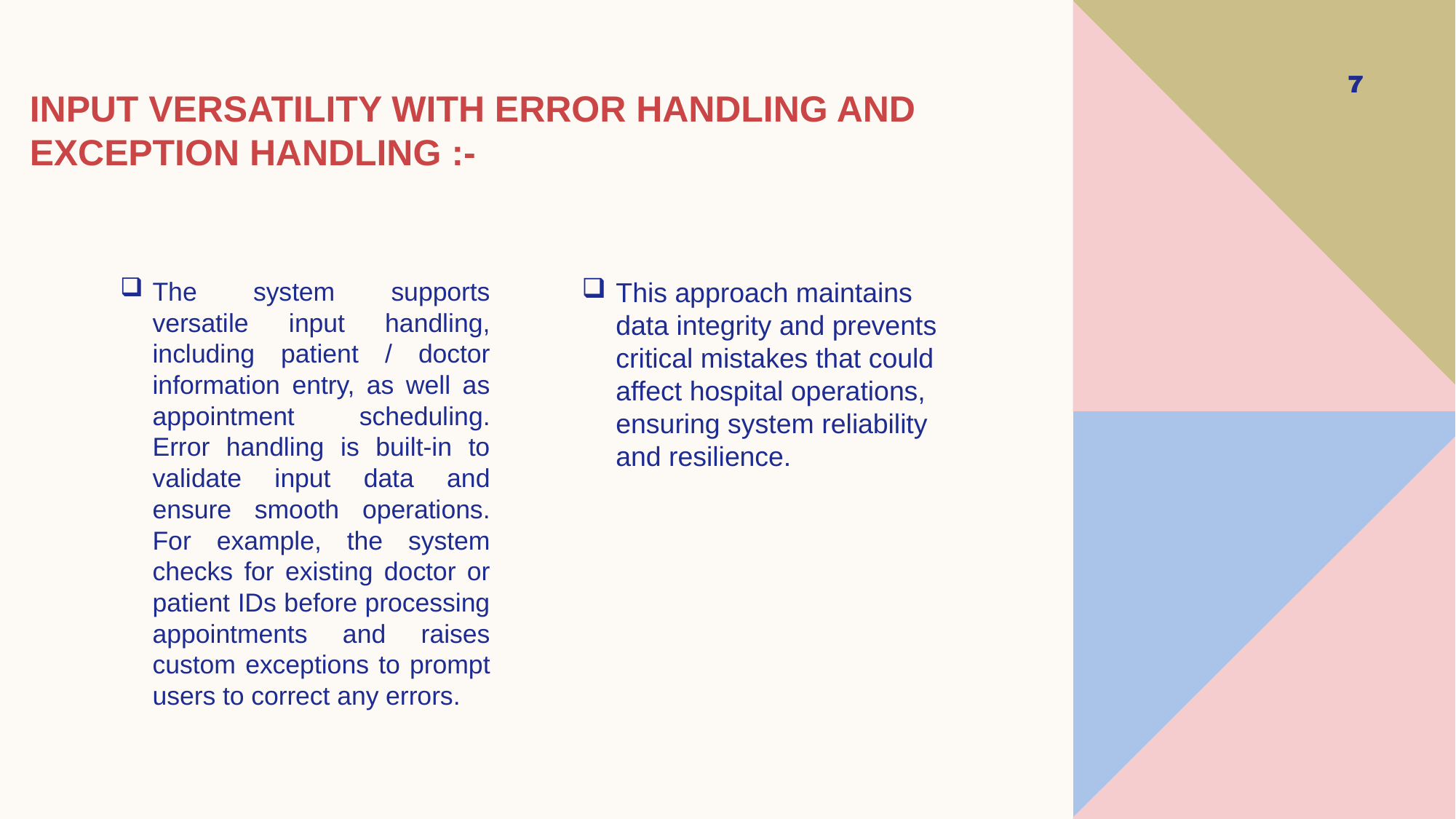

# Input Versatility with Error Handling and Exception Handling :-
7
The system supports versatile input handling, including patient / doctor information entry, as well as appointment scheduling. Error handling is built-in to validate input data and ensure smooth operations. For example, the system checks for existing doctor or patient IDs before processing appointments and raises custom exceptions to prompt users to correct any errors.
This approach maintains data integrity and prevents critical mistakes that could affect hospital operations, ensuring system reliability and resilience.